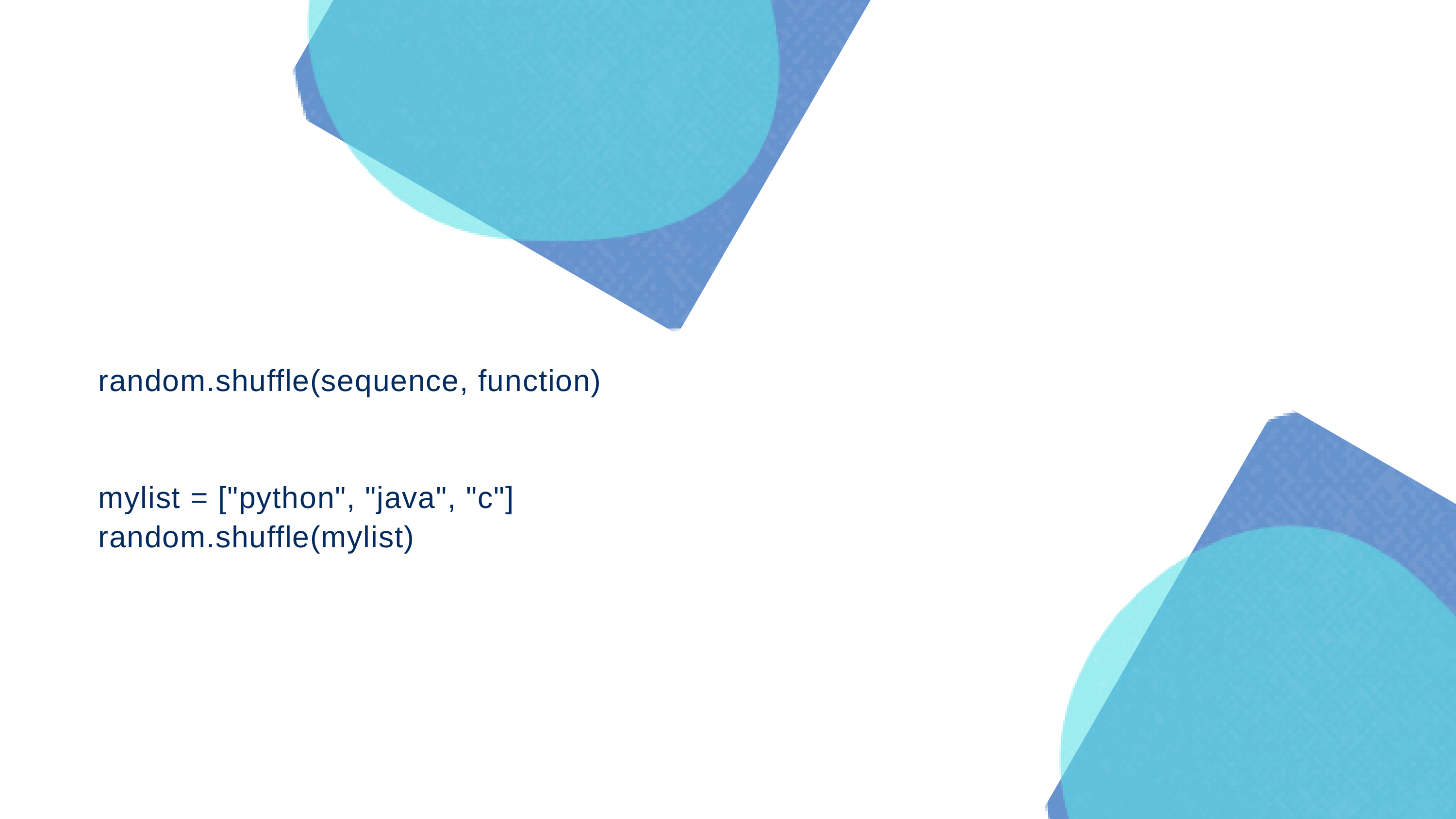

random.shuffle(sequence, function)

mylist = ["python", "java", "c"]
random.shuffle(mylist)